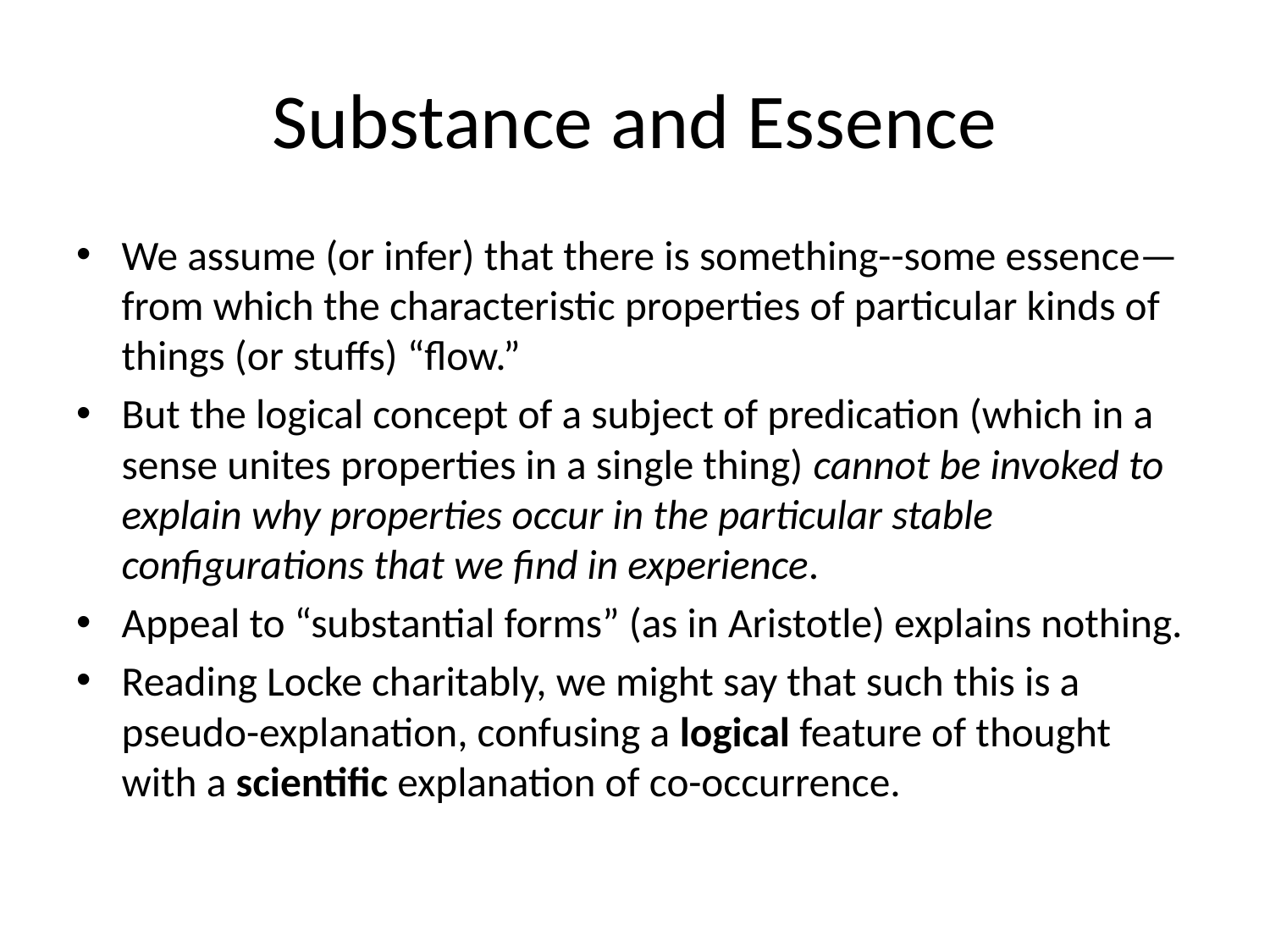

# Substance and Essence
We assume (or infer) that there is something--some essence—from which the characteristic properties of particular kinds of things (or stuffs) “flow.”
But the logical concept of a subject of predication (which in a sense unites properties in a single thing) cannot be invoked to explain why properties occur in the particular stable configurations that we find in experience.
Appeal to “substantial forms” (as in Aristotle) explains nothing.
Reading Locke charitably, we might say that such this is a pseudo-explanation, confusing a logical feature of thought with a scientific explanation of co-occurrence.